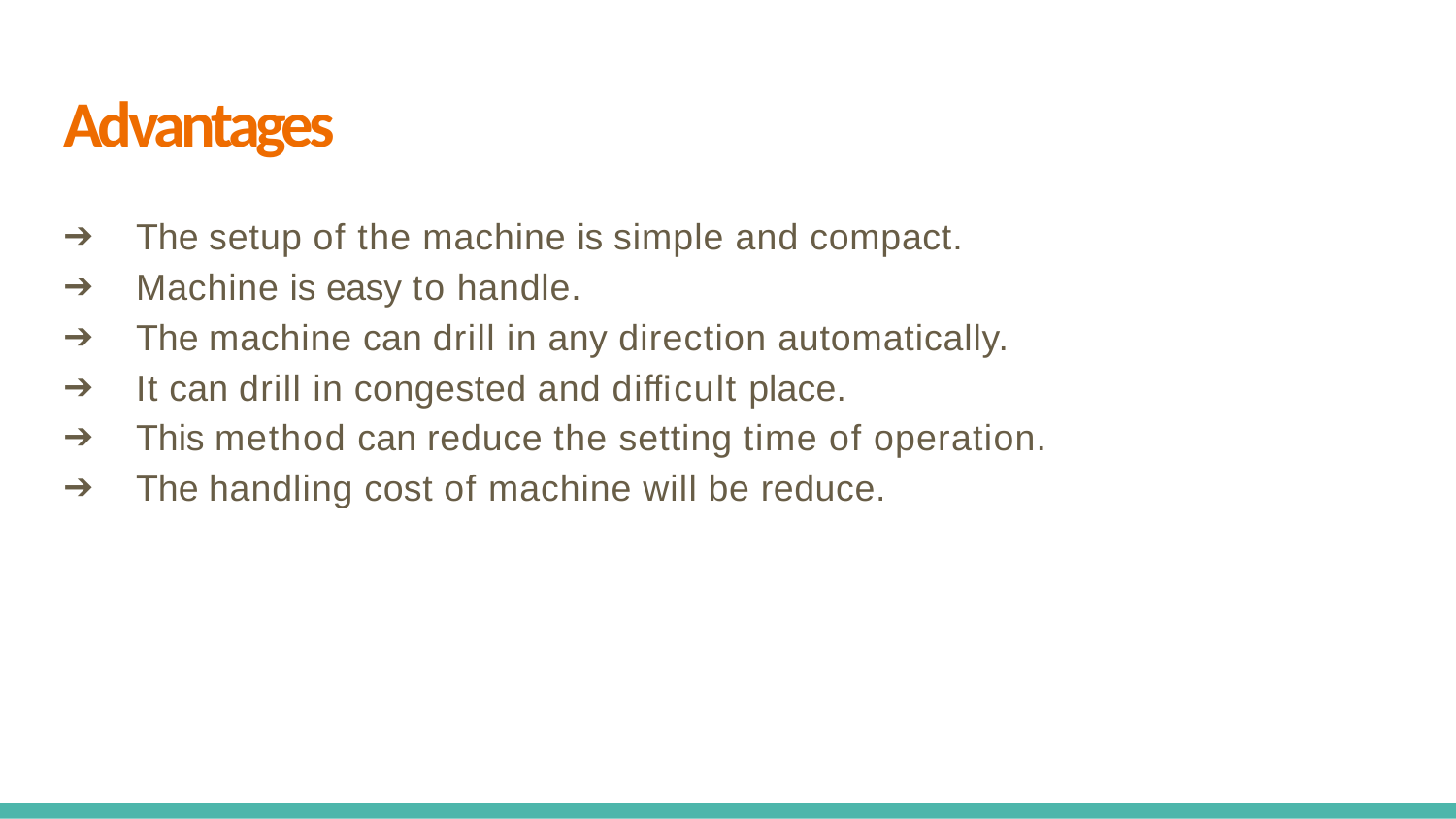

# Advantages
The setup of the machine is simple and compact.
Machine is easy to handle.
The machine can drill in any direction automatically.
It can drill in congested and diﬃcult place.
This method can reduce the setting time of operation.
The handling cost of machine will be reduce.